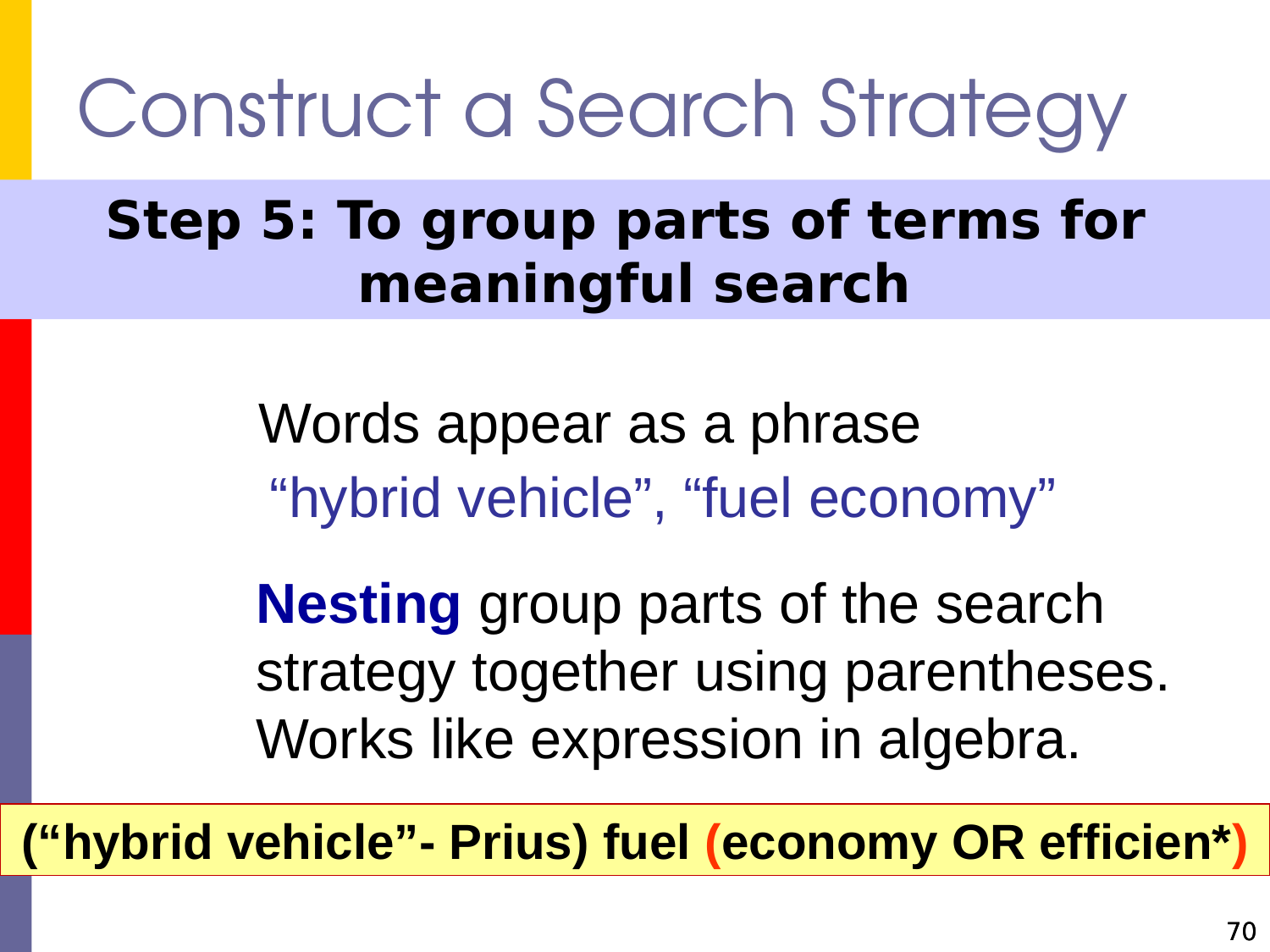

Construct a Search Strategy
Step 5: To group parts of terms for
meaningful search
Words appear as a phrase
"  "
“hybrid vehicle”, “fuel economy”
Nesting group parts of the search strategy together using parentheses. Works like expression in algebra.
( )
(“hybrid vehicle”- Prius) fuel (economy OR efficien*)

70

70